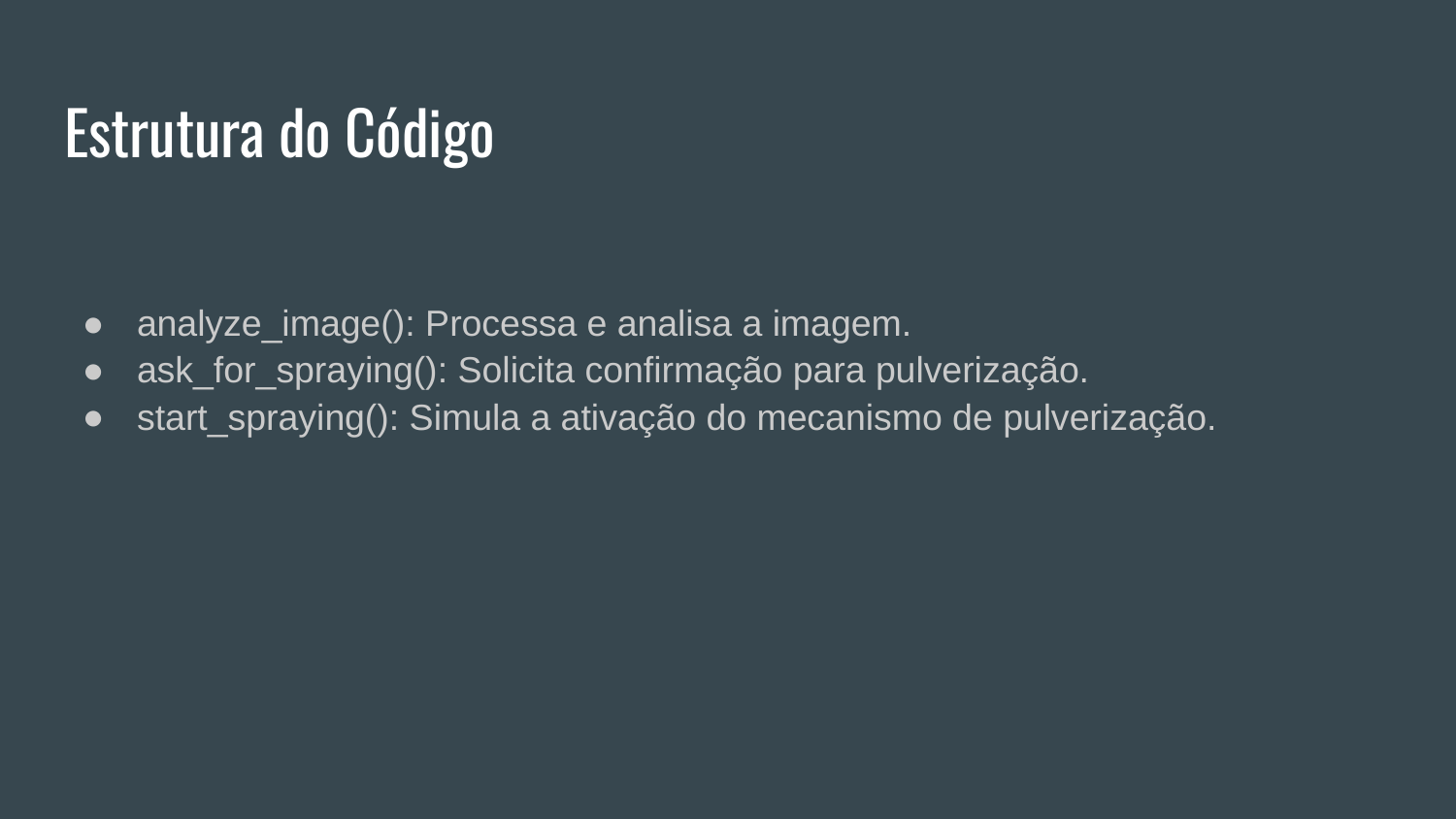

# Estrutura do Código
analyze_image(): Processa e analisa a imagem.
ask_for_spraying(): Solicita confirmação para pulverização.
start_spraying(): Simula a ativação do mecanismo de pulverização.